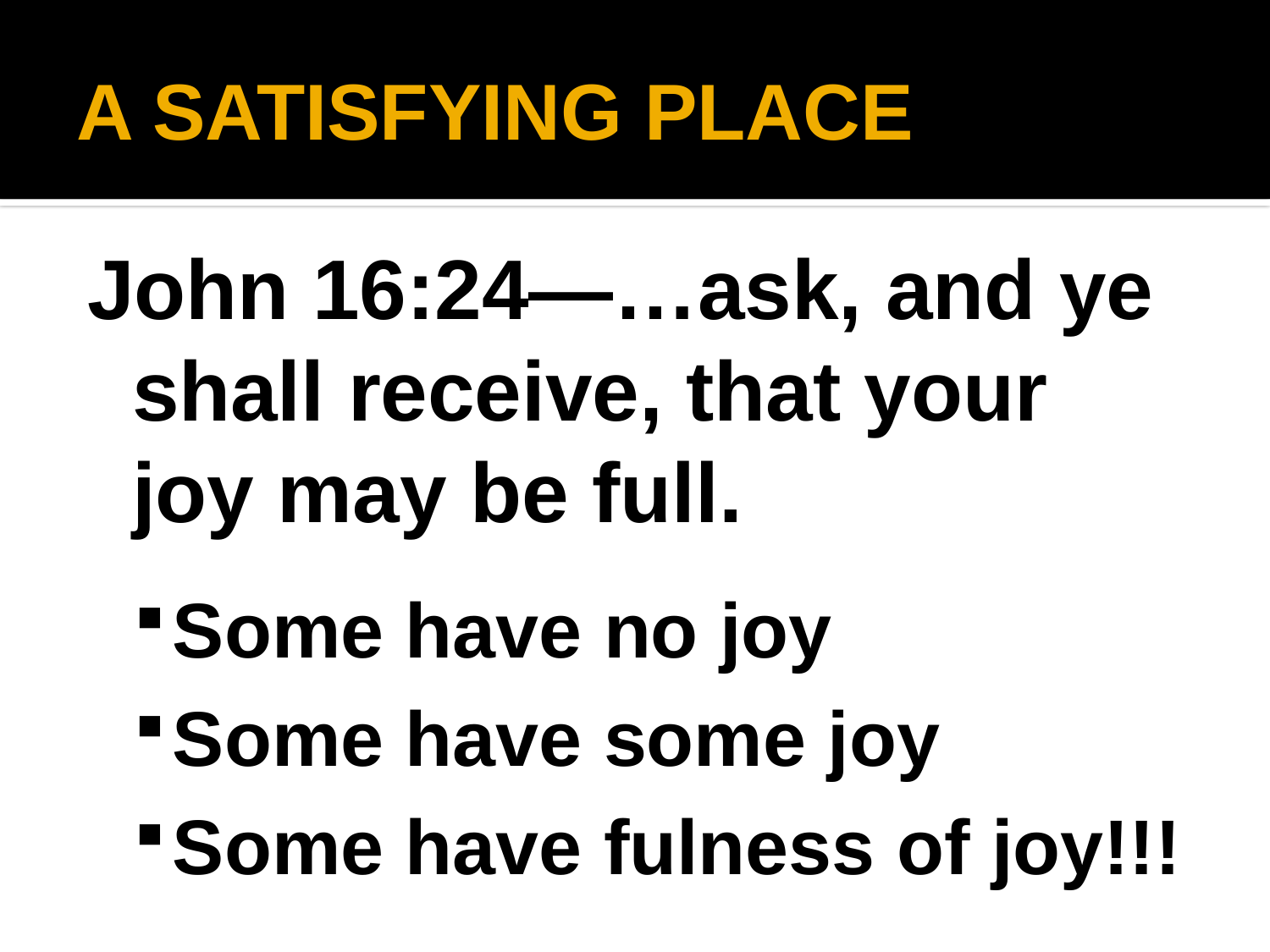

# A SATISFYING PLACE
John 16:24—…ask, and ye shall receive, that your joy may be full.

Some have no joy
Some have some joy
Some have fulness of joy!!!